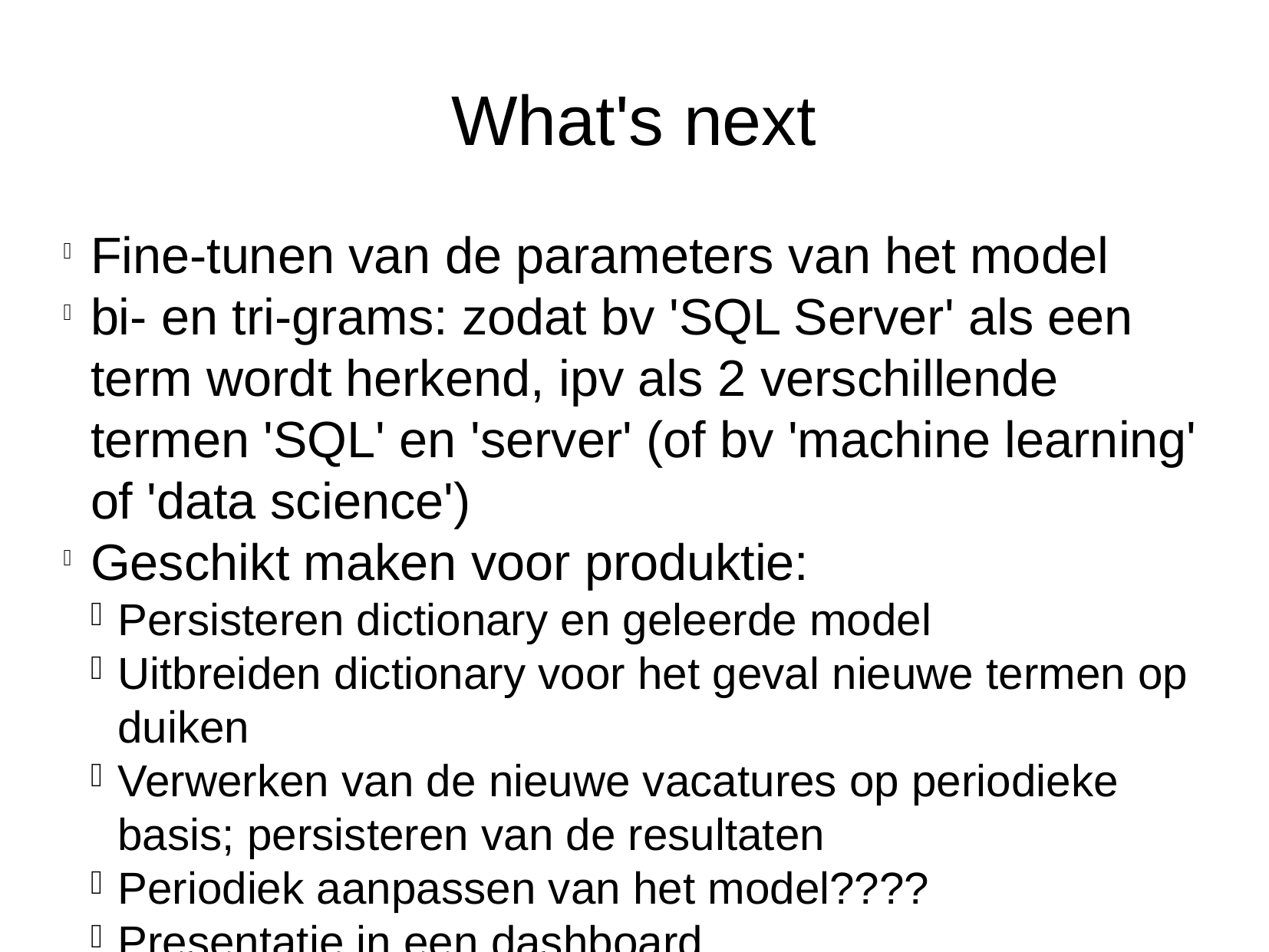

What's next
Fine-tunen van de parameters van het model
bi- en tri-grams: zodat bv 'SQL Server' als een term wordt herkend, ipv als 2 verschillende termen 'SQL' en 'server' (of bv 'machine learning' of 'data science')
Geschikt maken voor produktie:
Persisteren dictionary en geleerde model
Uitbreiden dictionary voor het geval nieuwe termen op duiken
Verwerken van de nieuwe vacatures op periodieke basis; persisteren van de resultaten
Periodiek aanpassen van het model????
Presentatie in een dashboard